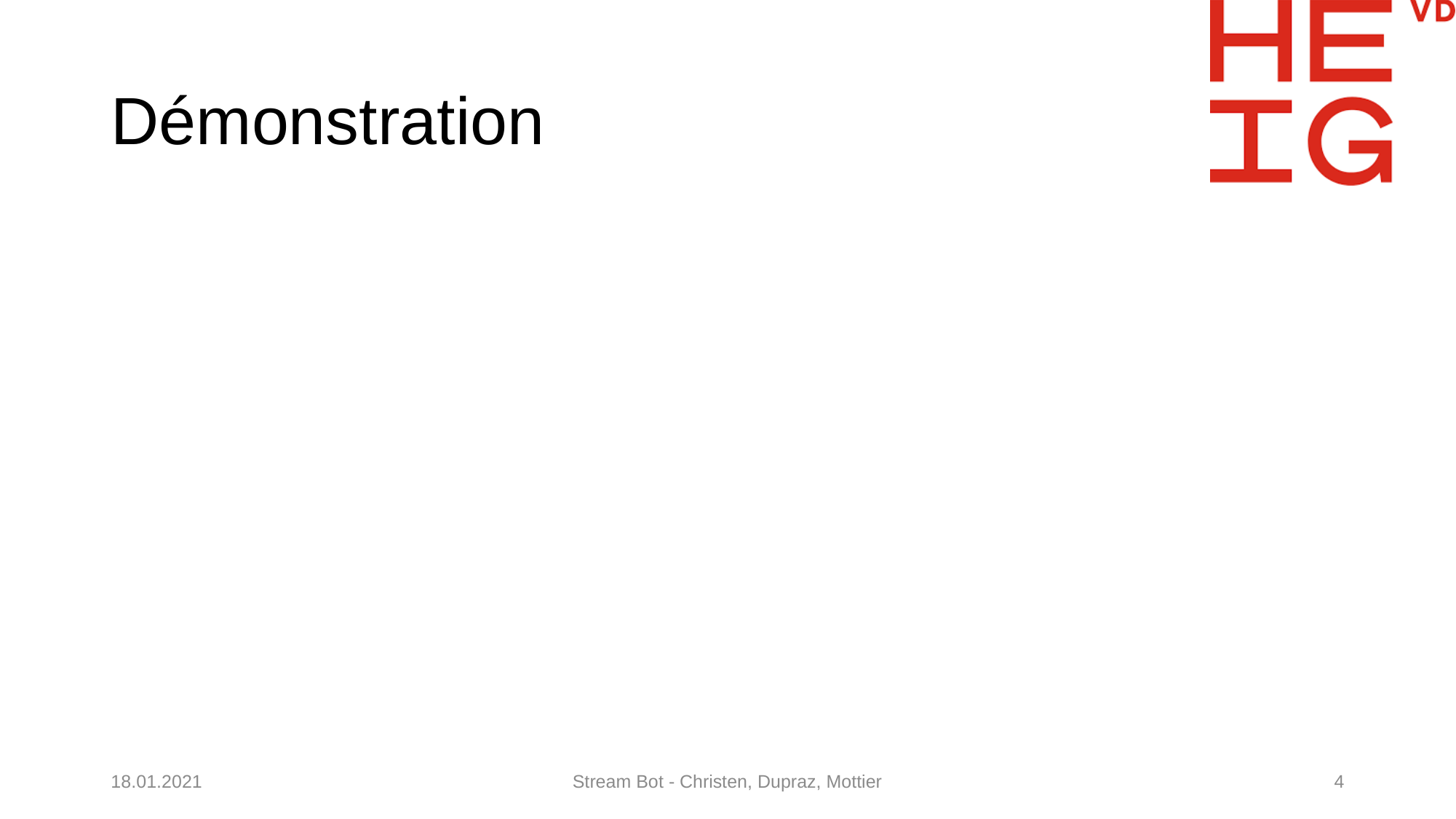

# Démonstration

18.01.2021
Stream Bot - Christen, Dupraz, Mottier
4